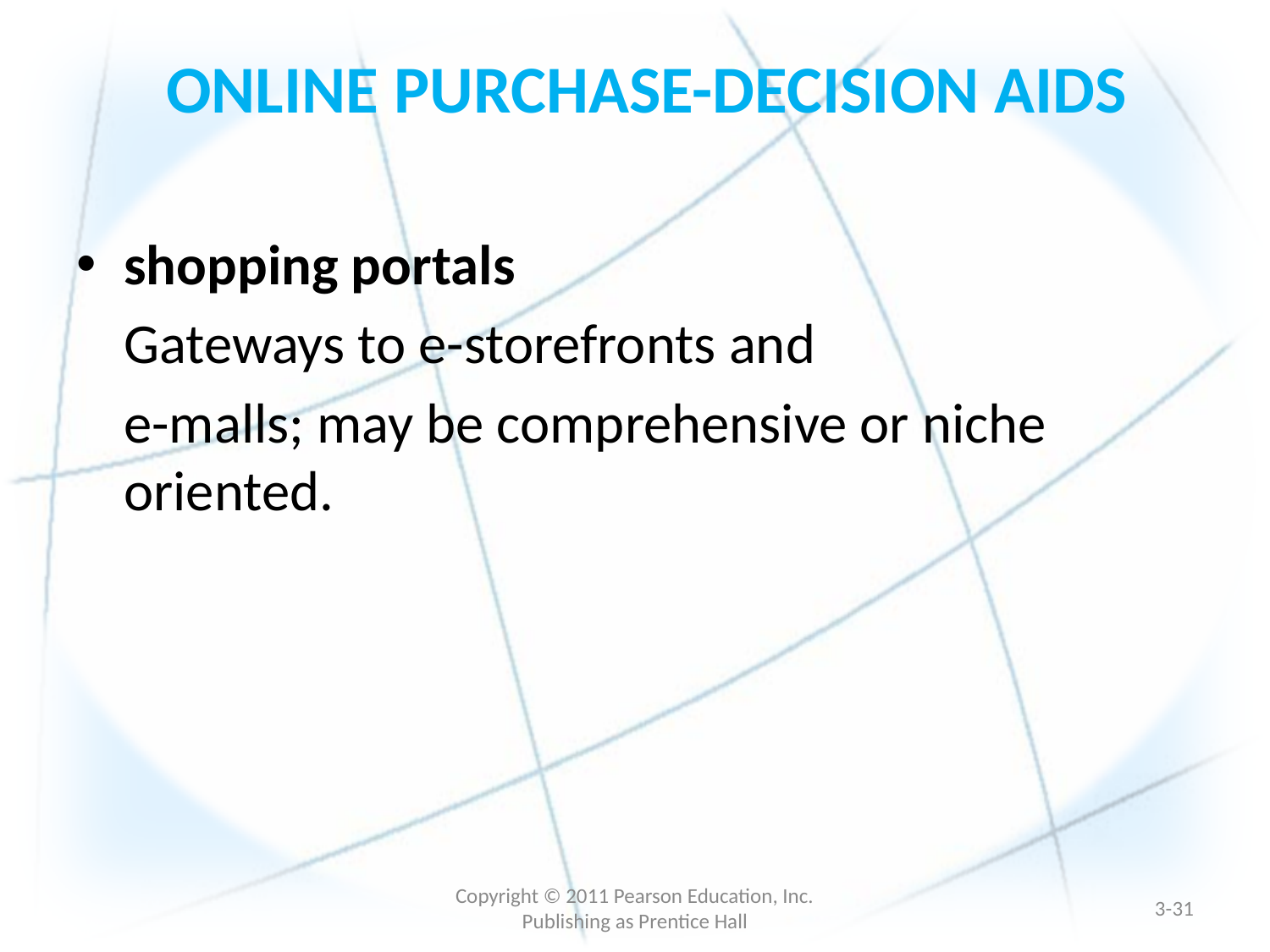

# ONLINE PURCHASE-DECISION AIDS
shopping portals
	Gateways to e-storefronts and
	e-malls; may be comprehensive or niche oriented.
Copyright © 2011 Pearson Education, Inc. Publishing as Prentice Hall
3-31